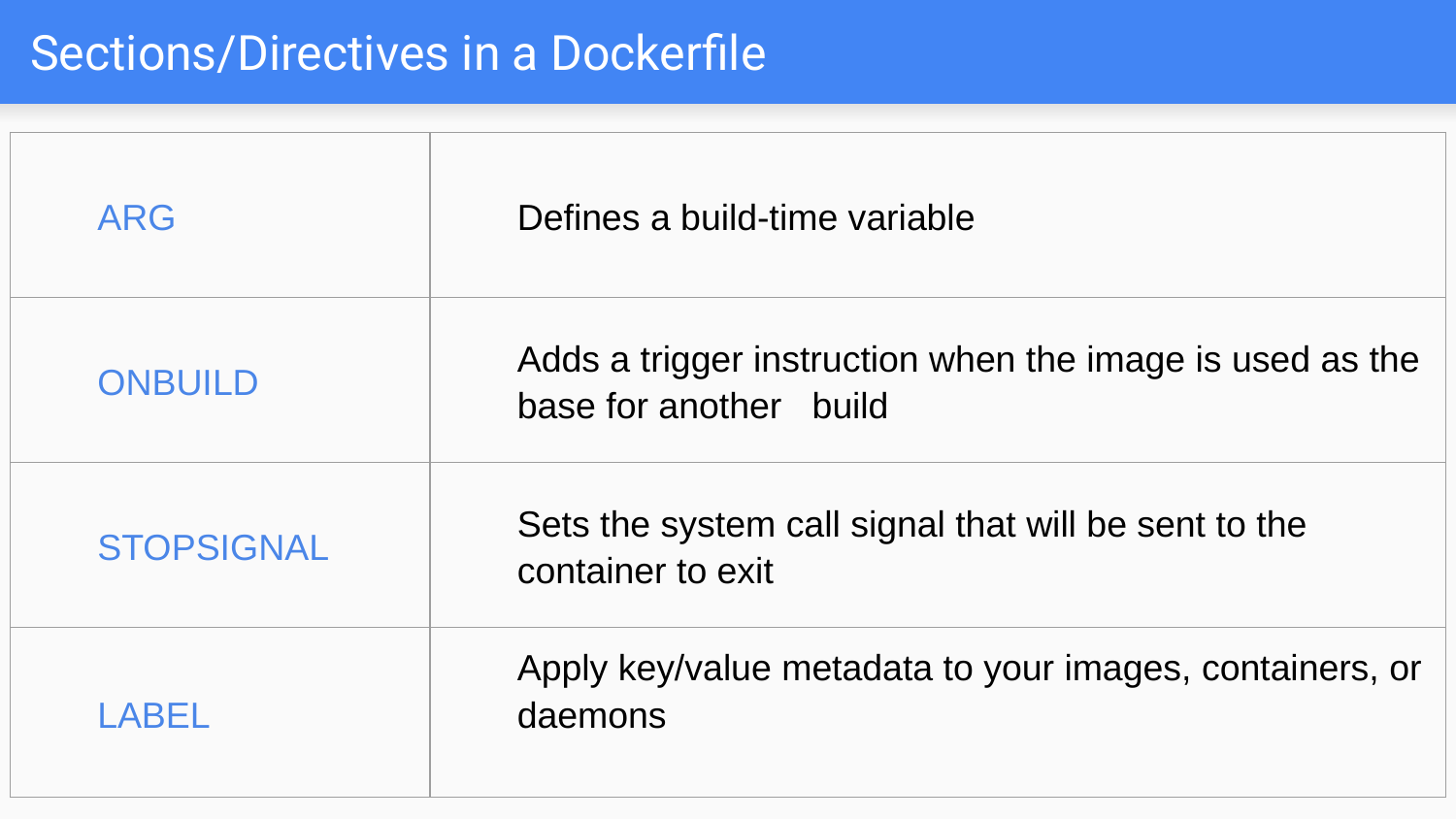

# Sections/Directives in a Dockerfile

| ARG | Defines a build-time variable |
| --- | --- |
| ONBUILD | Adds a trigger instruction when the image is used as the base for another build |
| STOPSIGNAL | Sets the system call signal that will be sent to the container to exit |
| LABEL | Apply key/value metadata to your images, containers, or daemons |